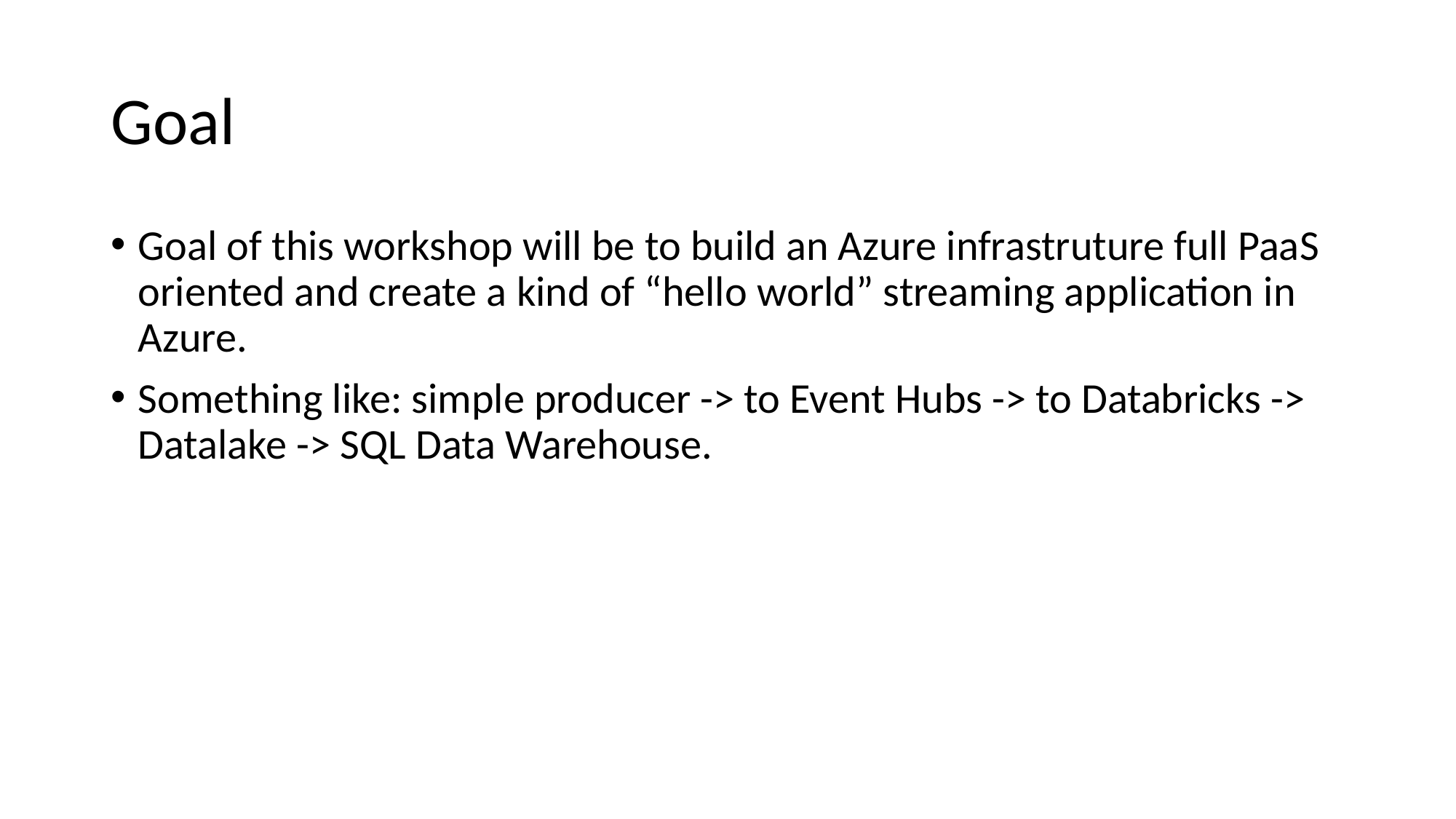

# Goal
Goal of this workshop will be to build an Azure infrastruture full PaaS oriented and create a kind of “hello world” streaming application in Azure.
Something like: simple producer -> to Event Hubs -> to Databricks -> Datalake -> SQL Data Warehouse.